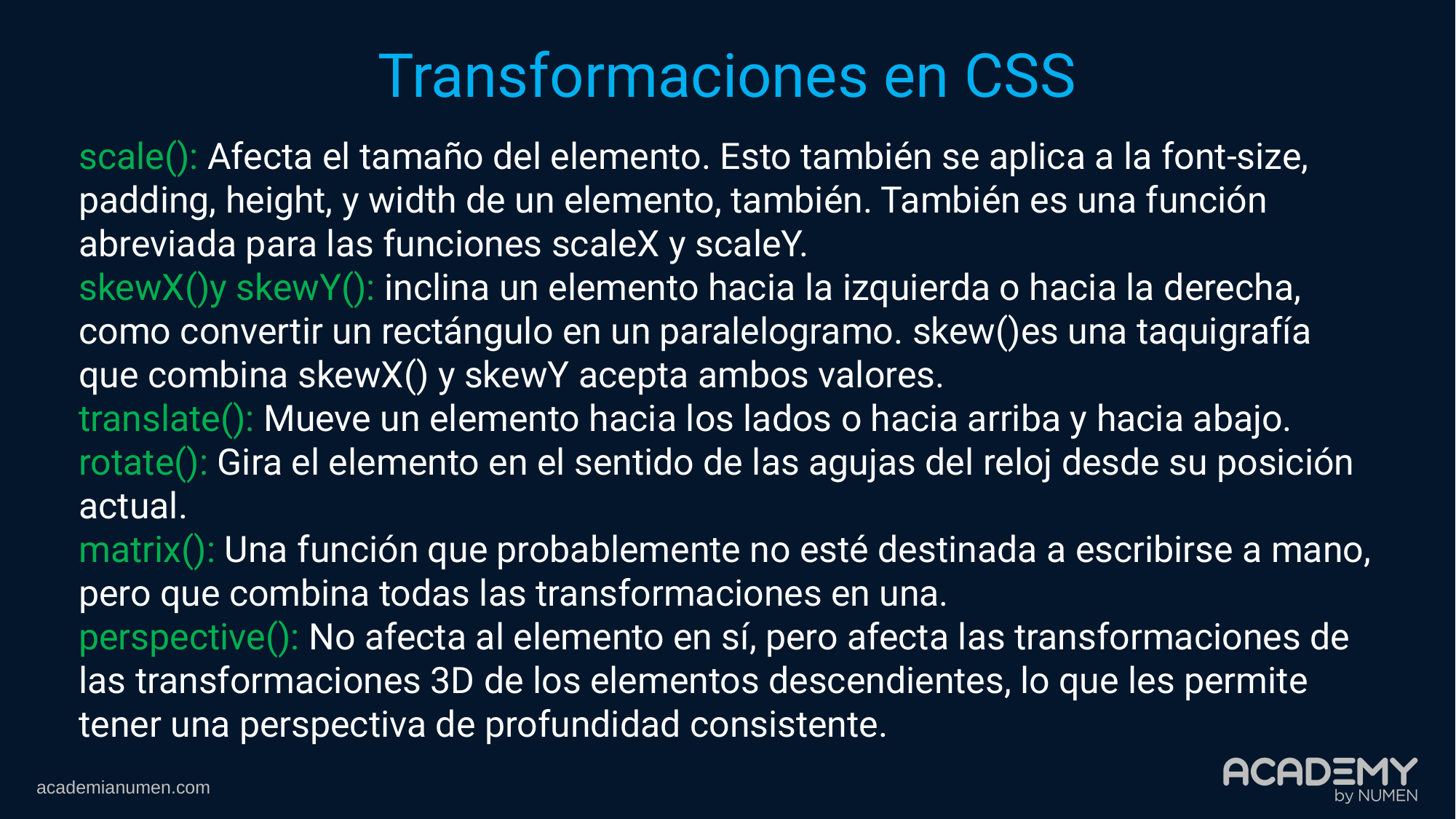

Transformaciones en CSS
scale(): Afecta el tamaño del elemento. Esto también se aplica a la font-size, padding, height, y width de un elemento, también. También es una función abreviada para las funciones scaleX y scaleY.
skewX()y skewY(): inclina un elemento hacia la izquierda o hacia la derecha, como convertir un rectángulo en un paralelogramo. skew()es una taquigrafía que combina skewX() y skewY acepta ambos valores.
translate(): Mueve un elemento hacia los lados o hacia arriba y hacia abajo.
rotate(): Gira el elemento en el sentido de las agujas del reloj desde su posición actual.
matrix(): Una función que probablemente no esté destinada a escribirse a mano, pero que combina todas las transformaciones en una.
perspective(): No afecta al elemento en sí, pero afecta las transformaciones de las transformaciones 3D de los elementos descendientes, lo que les permite tener una perspectiva de profundidad consistente.